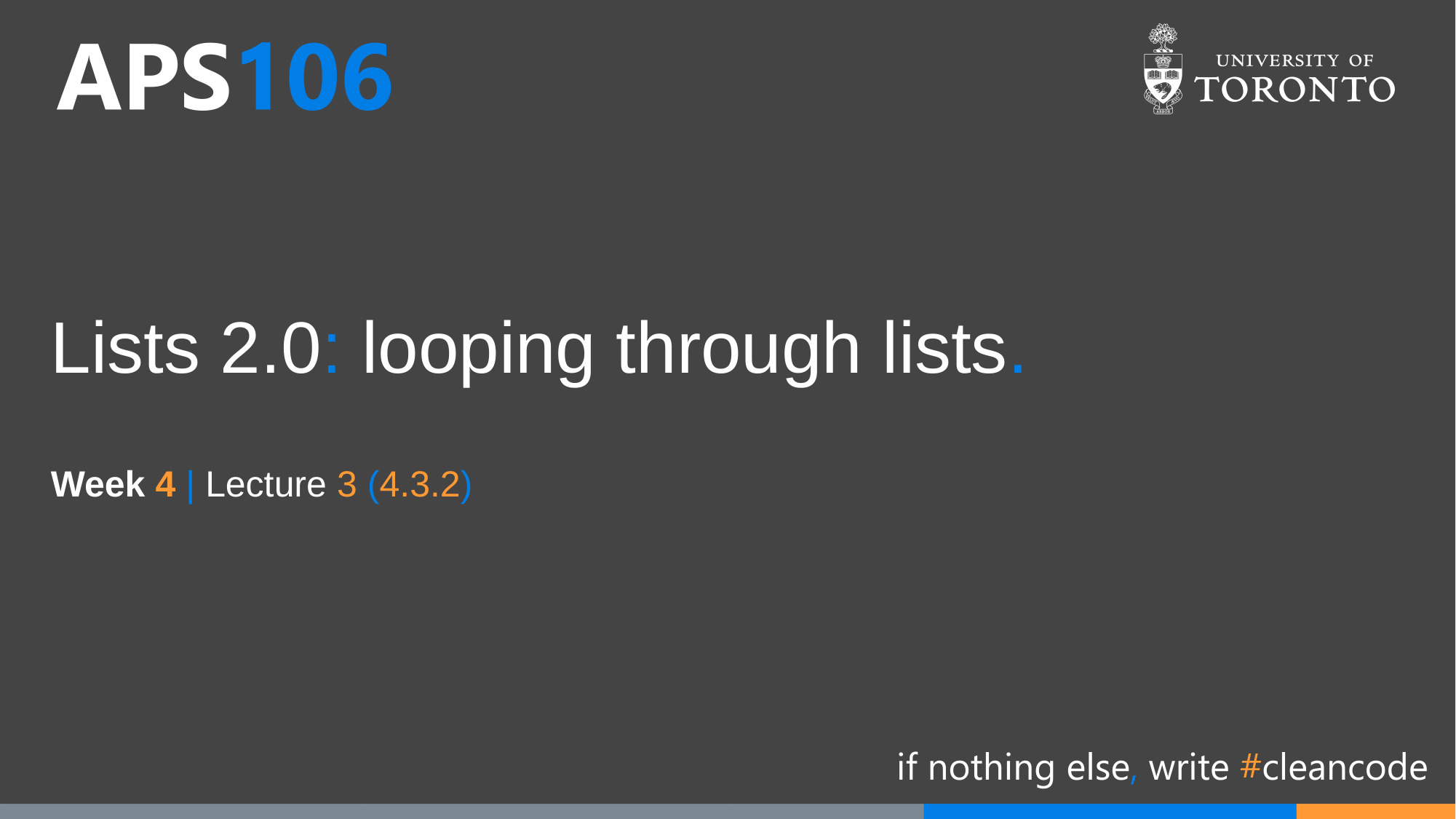

# Lists 2.0: looping through lists.
Week 4 | Lecture 3 (4.3.2)